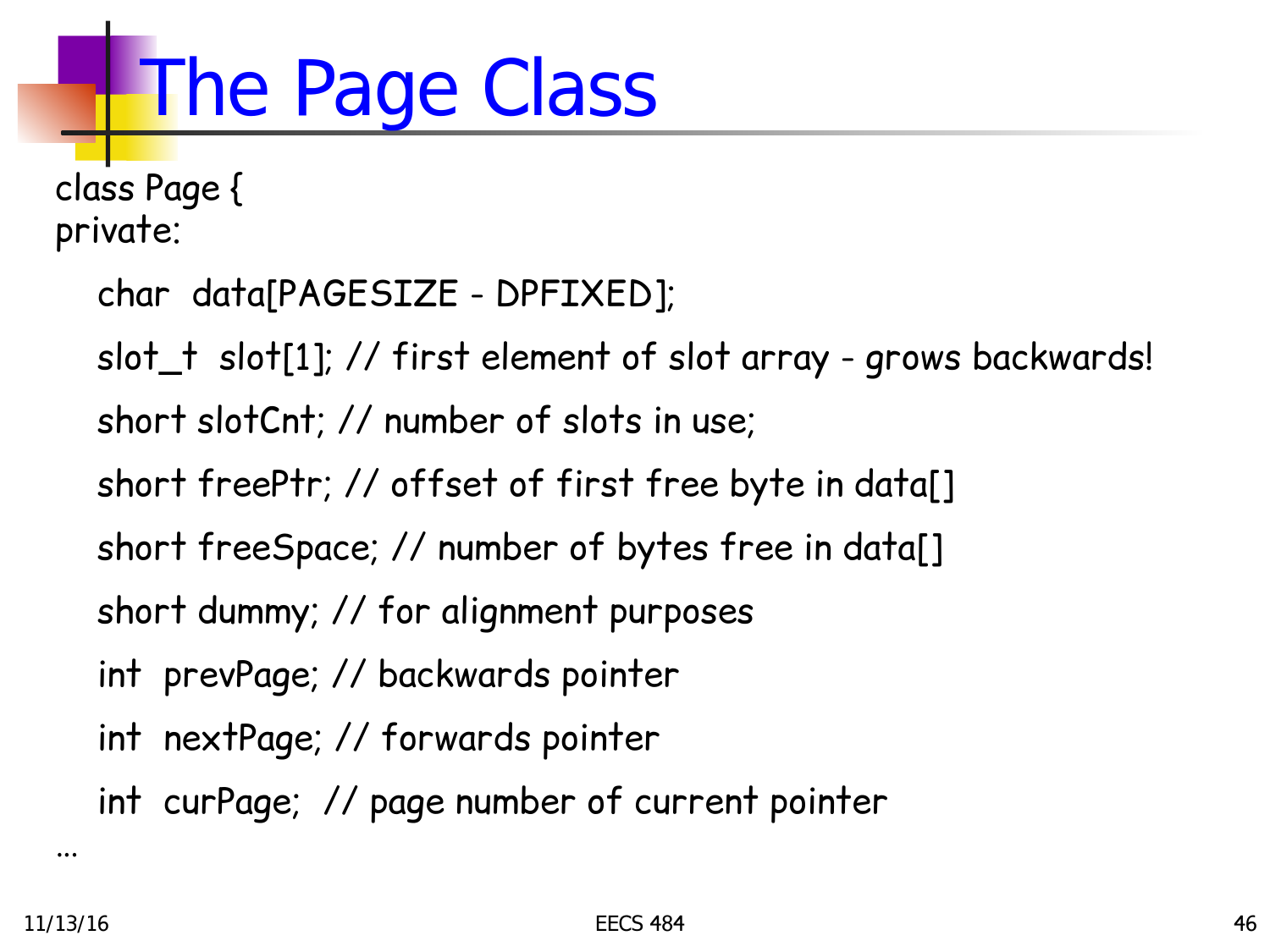

# The Page Class
class Page {
private:
    char  data[PAGESIZE - DPFIXED];
    slot_t  slot[1]; // first element of slot array - grows backwards!
    short slotCnt; // number of slots in use;
    short freePtr; // offset of first free byte in data[]
    short freeSpace; // number of bytes free in data[]
    short dummy; // for alignment purposes
    int  prevPage; // backwards pointer
    int  nextPage; // forwards pointer
    int  curPage;  // page number of current pointer
…

11/13/16
EECS 484
46